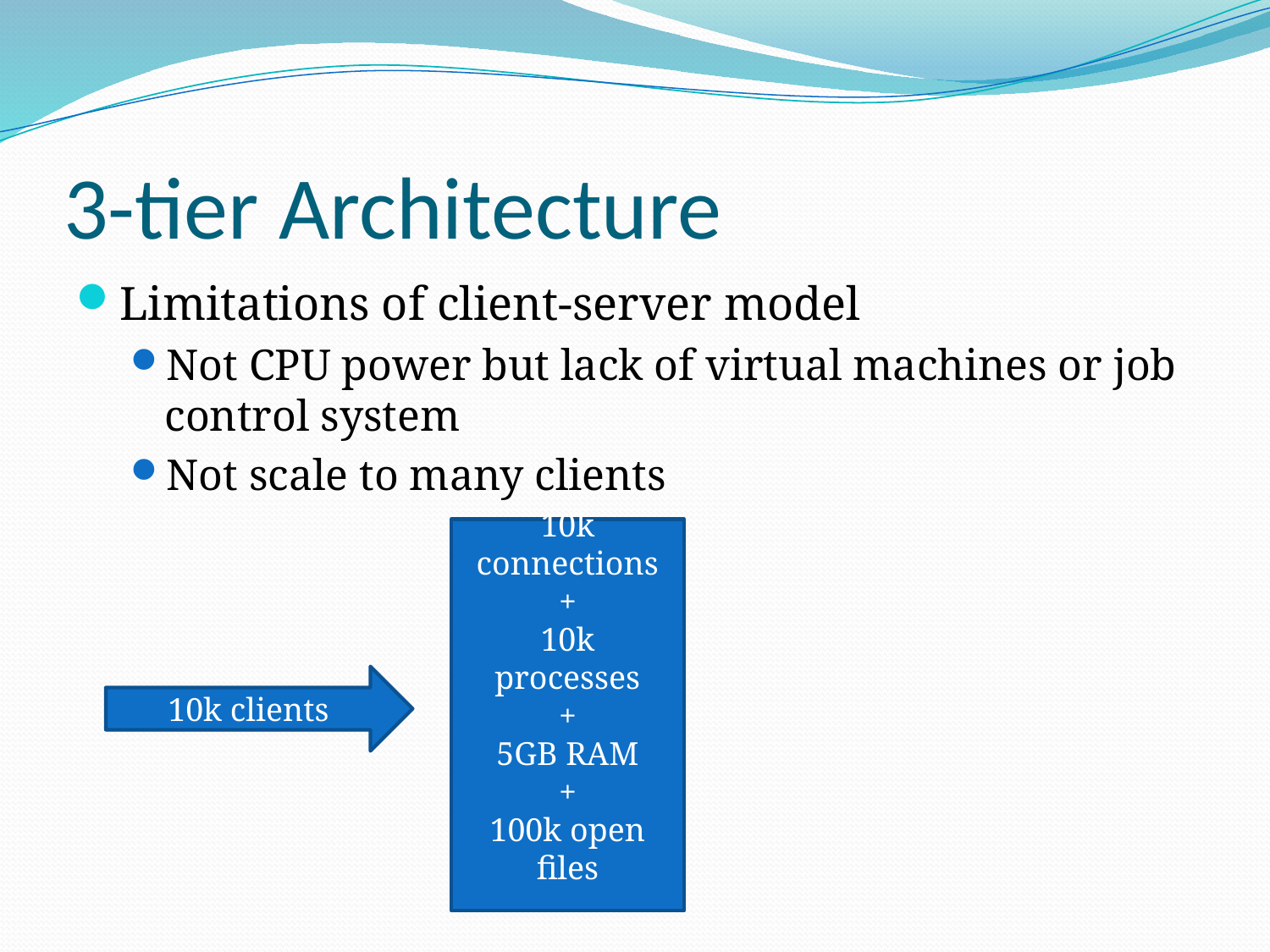

# 3-tier Architecture
Limitations of client-server model
Not CPU power but lack of virtual machines or job control system
Not scale to many clients

10k connections
+
10k processes
+
5GB RAM
+
100k open files

10k clients